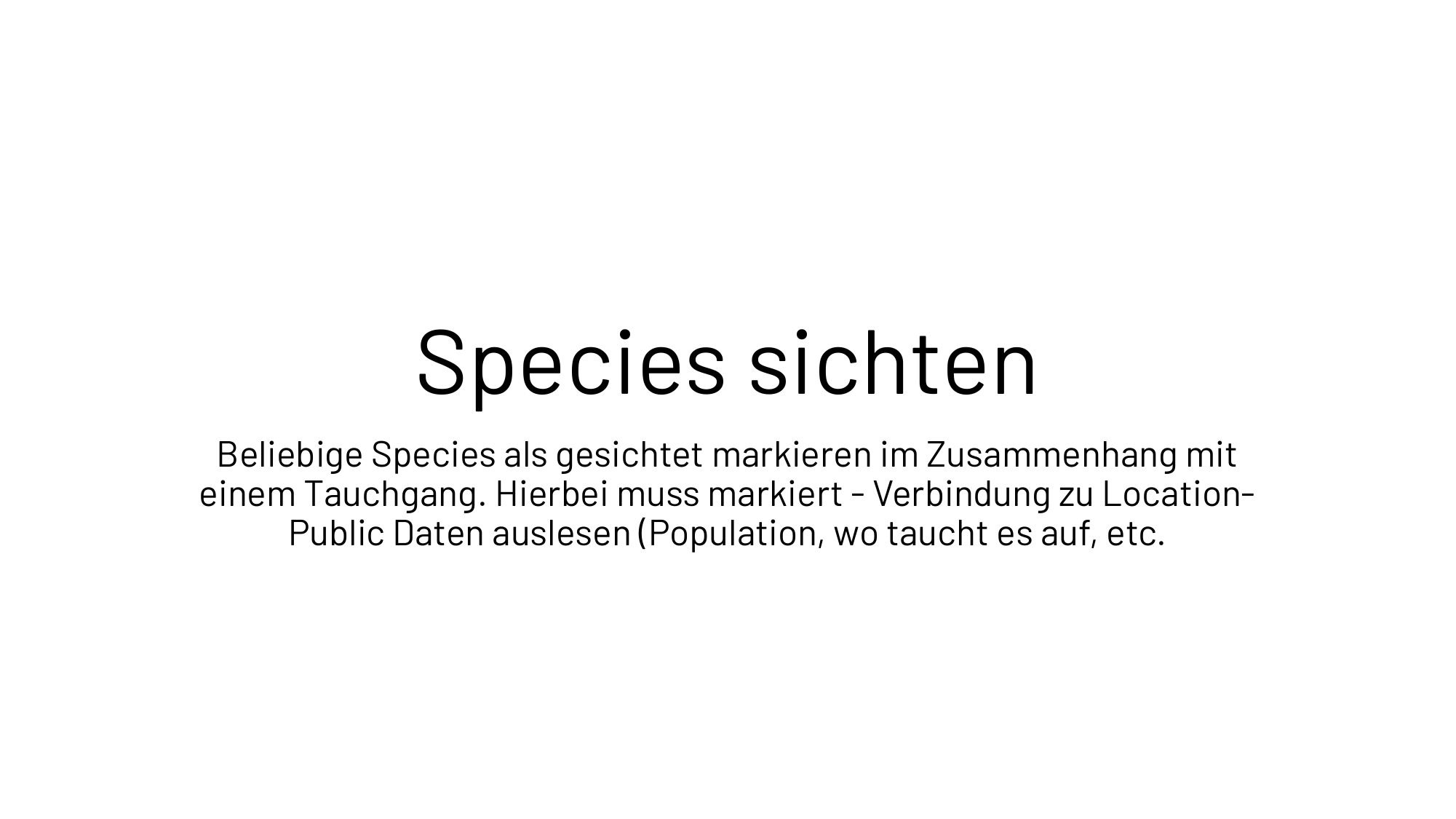

# Species sichten
Beliebige Species als gesichtet markieren im Zusammenhang mit einem Tauchgang. Hierbei muss markiert - Verbindung zu Location- Public Daten auslesen (Population, wo taucht es auf, etc.